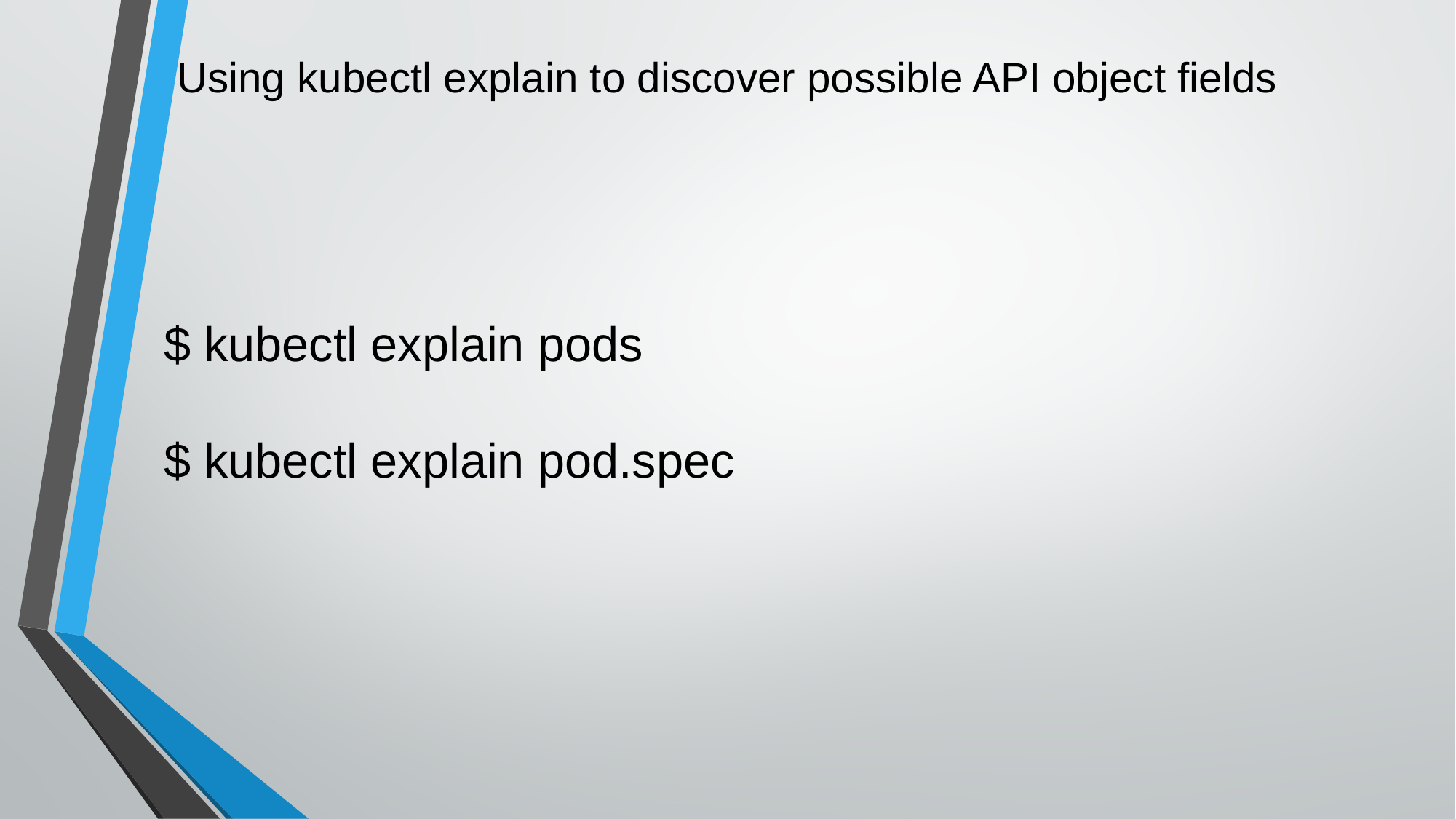

Using kubectl explain to discover possible API object fields

$ kubectl explain pods

$ kubectl explain pod.spec